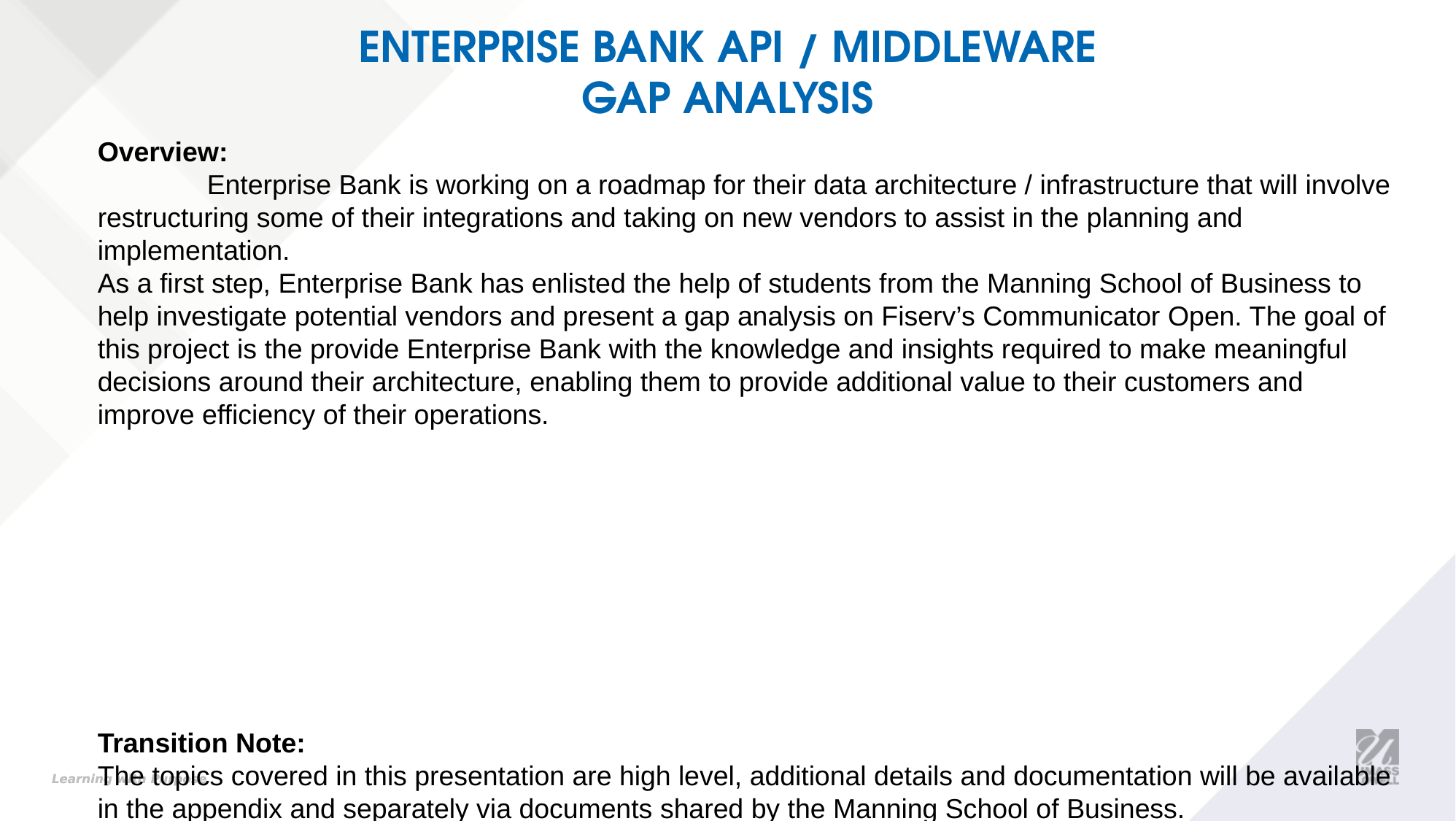

# Enterprise Bank API / Middleware Gap Analysis
Overview:
	Enterprise Bank is working on a roadmap for their data architecture / infrastructure that will involve restructuring some of their integrations and taking on new vendors to assist in the planning and implementation.
As a first step, Enterprise Bank has enlisted the help of students from the Manning School of Business to help investigate potential vendors and present a gap analysis on Fiserv’s Communicator Open. The goal of this project is the provide Enterprise Bank with the knowledge and insights required to make meaningful decisions around their architecture, enabling them to provide additional value to their customers and improve efficiency of their operations.

Transition Note:
The topics covered in this presentation are high level, additional details and documentation will be available in the appendix and separately via documents shared by the Manning School of Business.